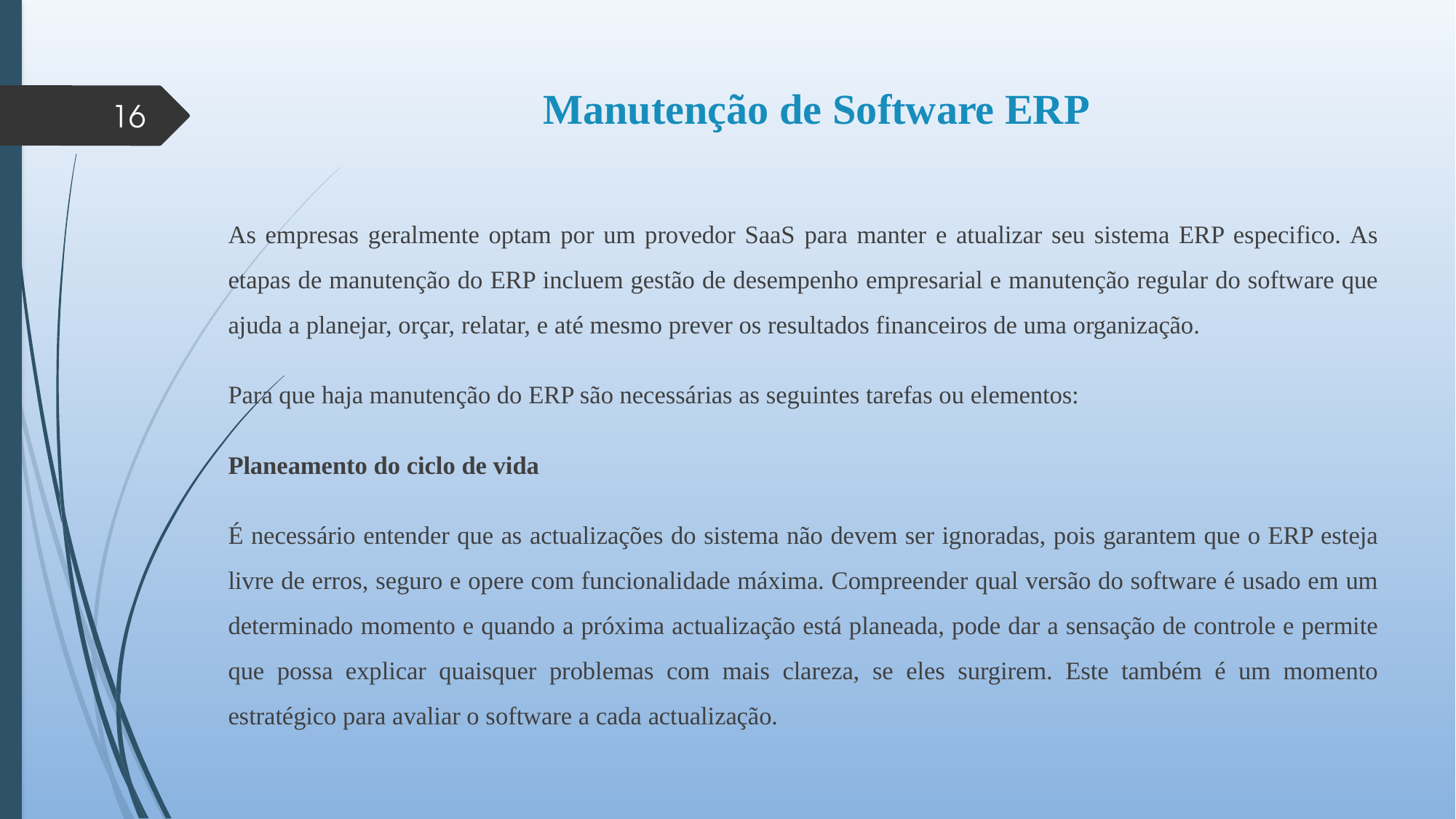

# Manutenção de Software ERP
16
As empresas geralmente optam por um provedor SaaS para manter e atualizar seu sistema ERP especifico. As etapas de manutenção do ERP incluem gestão de desempenho empresarial e manutenção regular do software que ajuda a planejar, orçar, relatar, e até mesmo prever os resultados financeiros de uma organização.
Para que haja manutenção do ERP são necessárias as seguintes tarefas ou elementos:
Planeamento do ciclo de vida
É necessário entender que as actualizações do sistema não devem ser ignoradas, pois garantem que o ERP esteja livre de erros, seguro e opere com funcionalidade máxima. Compreender qual versão do software é usado em um determinado momento e quando a próxima actualização está planeada, pode dar a sensação de controle e permite que possa explicar quaisquer problemas com mais clareza, se eles surgirem. Este também é um momento estratégico para avaliar o software a cada actualização.